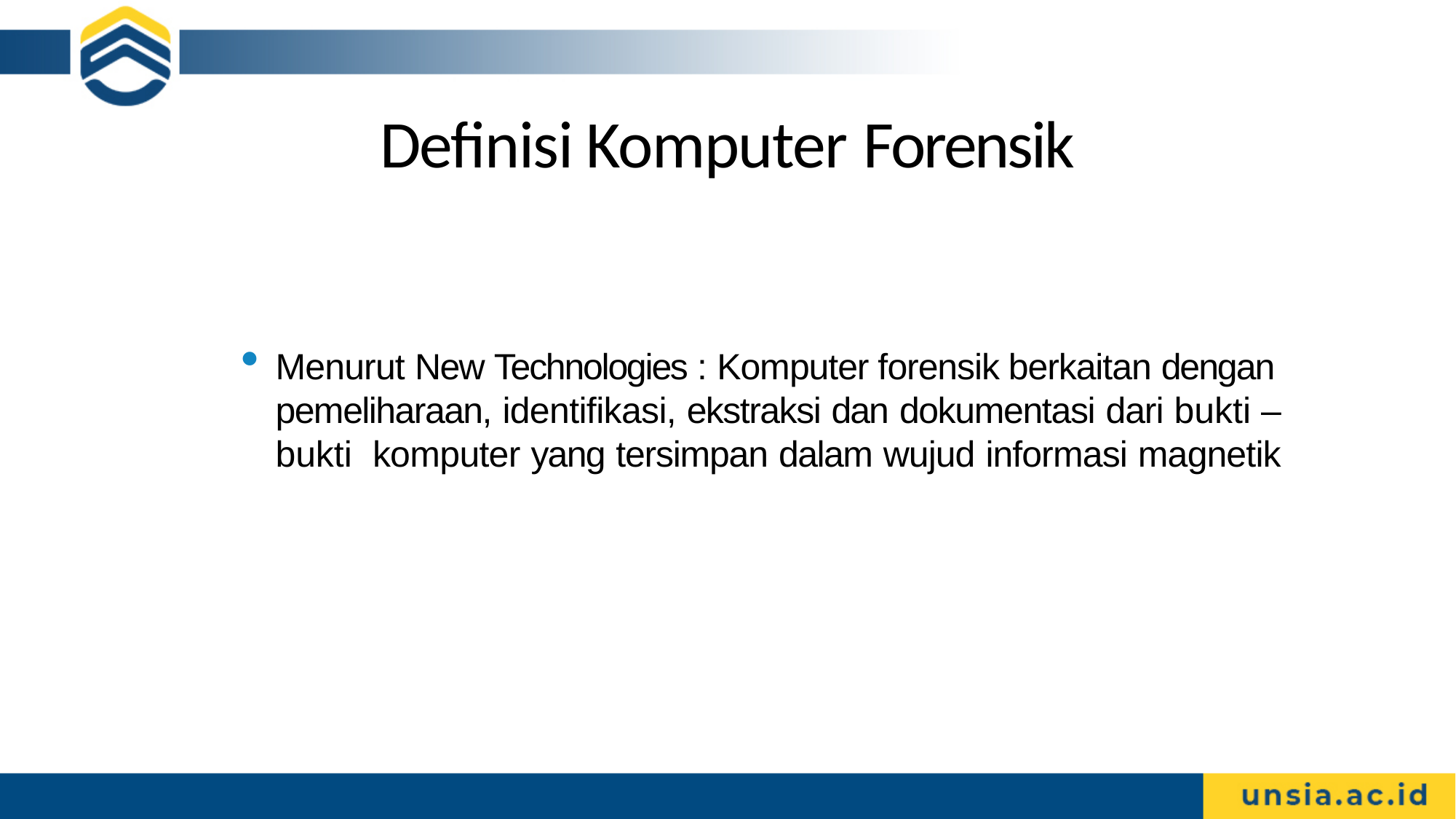

# Definisi Komputer Forensik
Menurut New Technologies : Komputer forensik berkaitan dengan  pemeliharaan, identifikasi, ekstraksi dan dokumentasi dari bukti – bukti  komputer yang tersimpan dalam wujud informasi magnetik